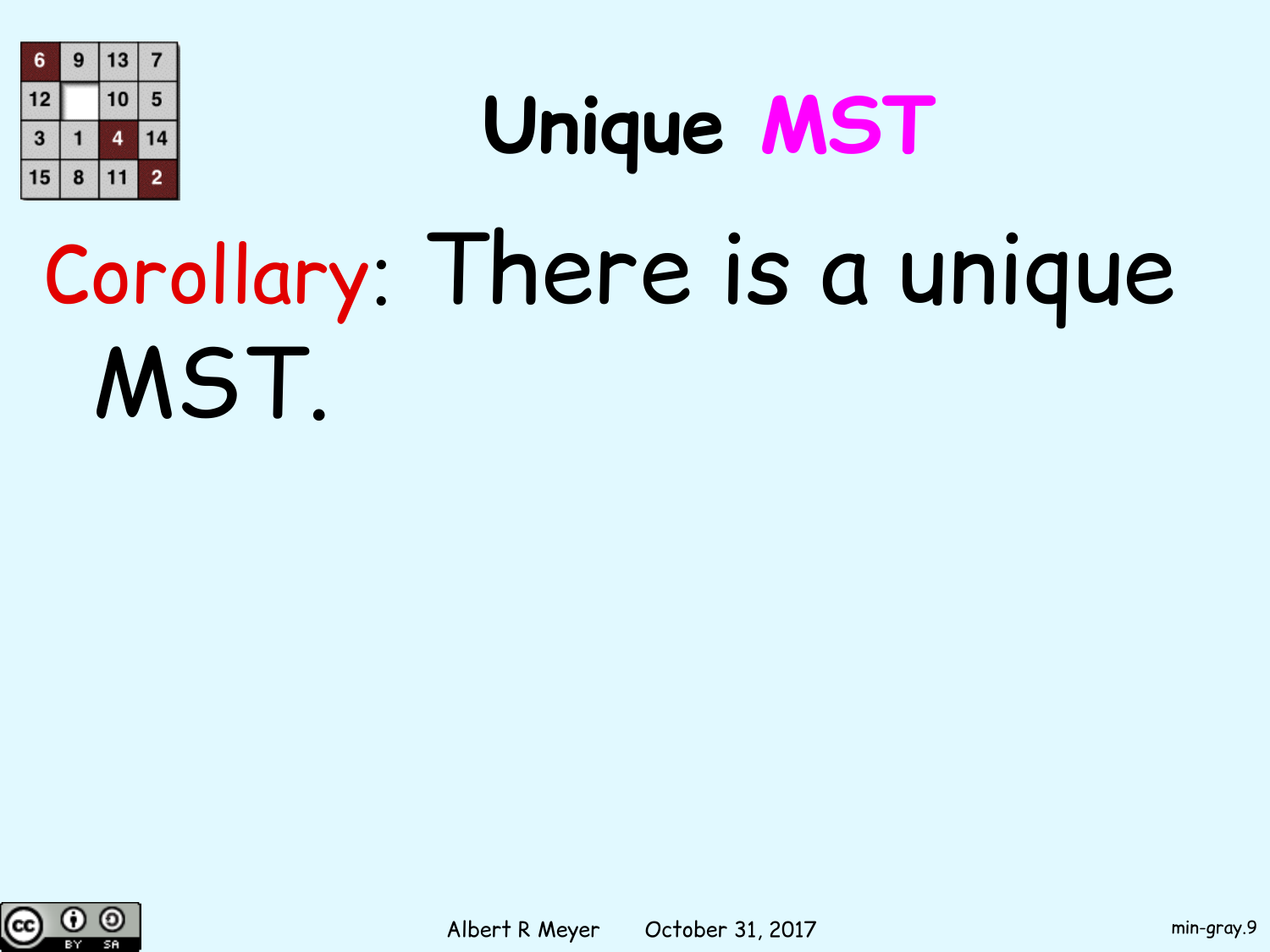

# Unique MST
Corollary: There is a unique MST.
min-gray.9